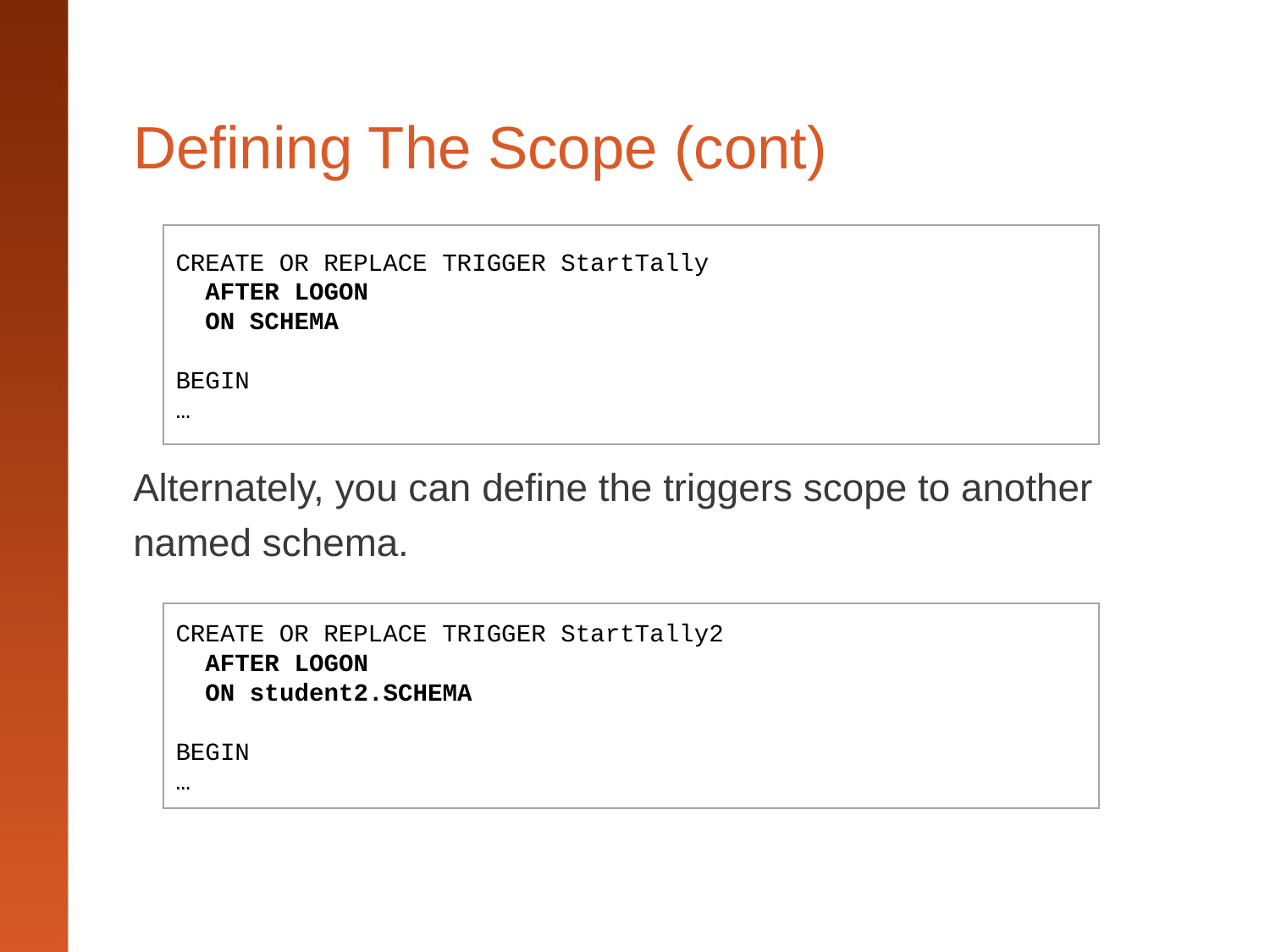

# Defining The Scope (cont)

Alternately, you can define the triggers scope to another named schema.
CREATE OR REPLACE TRIGGER StartTally
  AFTER LOGON
  ON SCHEMA

BEGIN
…
CREATE OR REPLACE TRIGGER StartTally2
  AFTER LOGON
  ON student2.SCHEMA

BEGIN
…